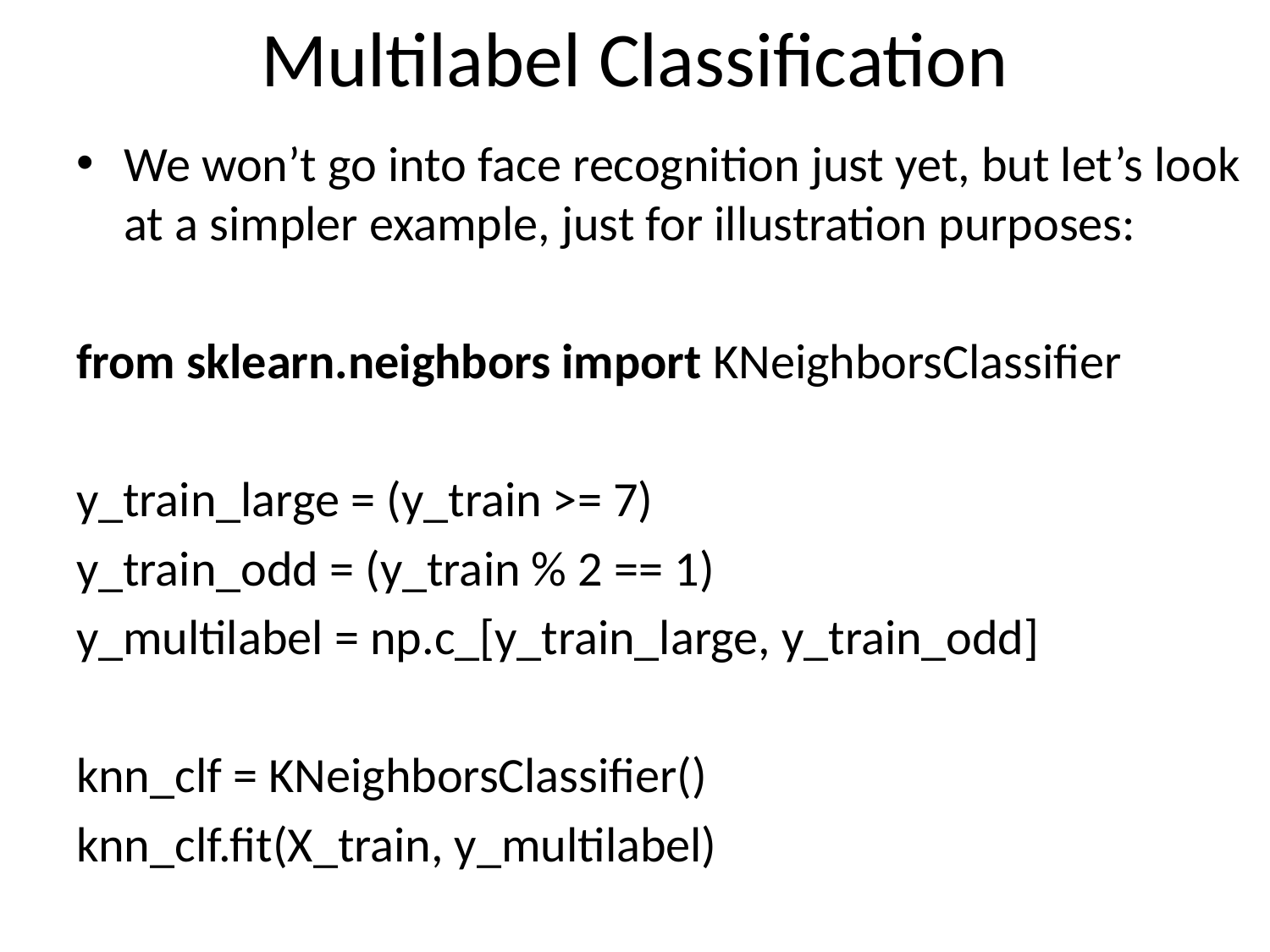

# Multilabel Classification
We won’t go into face recognition just yet, but let’s look at a simpler example, just for illustration purposes:

from sklearn.neighbors import KNeighborsClassifier

y_train_large = (y_train >= 7)
y_train_odd = (y_train % 2 == 1)
y_multilabel = np.c_[y_train_large, y_train_odd]

knn_clf = KNeighborsClassifier()
knn_clf.fit(X_train, y_multilabel)